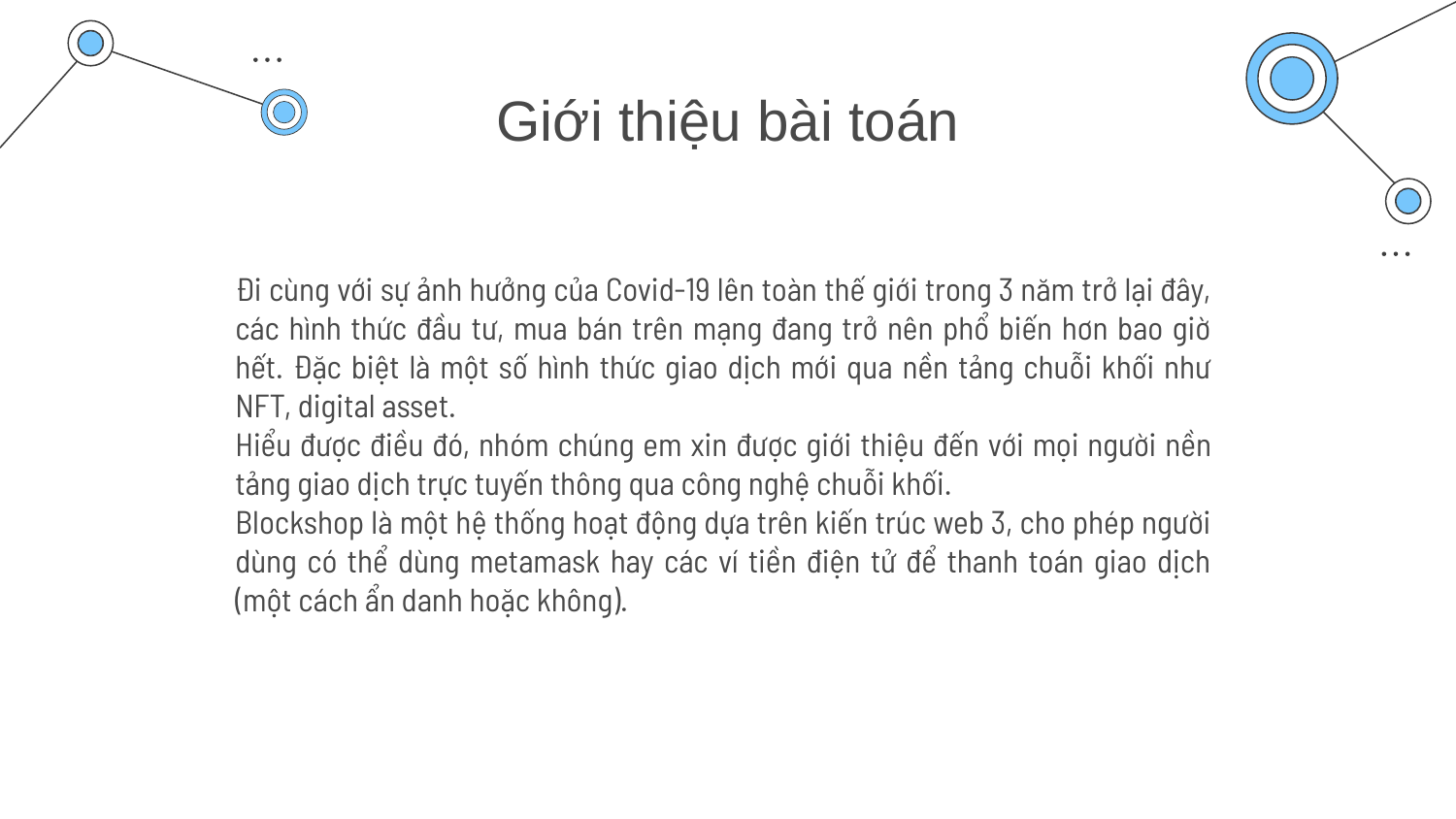

# Giới thiệu bài toán
Đi cùng với sự ảnh hưởng của Covid-19 lên toàn thế giới trong 3 năm trở lại đây, các hình thức đầu tư, mua bán trên mạng đang trở nên phổ biến hơn bao giờ hết. Đặc biệt là một số hình thức giao dịch mới qua nền tảng chuỗi khối như NFT, digital asset.
Hiểu được điều đó, nhóm chúng em xin được giới thiệu đến với mọi người nền tảng giao dịch trực tuyến thông qua công nghệ chuỗi khối.
Blockshop là một hệ thống hoạt động dựa trên kiến trúc web 3, cho phép người dùng có thể dùng metamask hay các ví tiền điện tử để thanh toán giao dịch (một cách ẩn danh hoặc không).